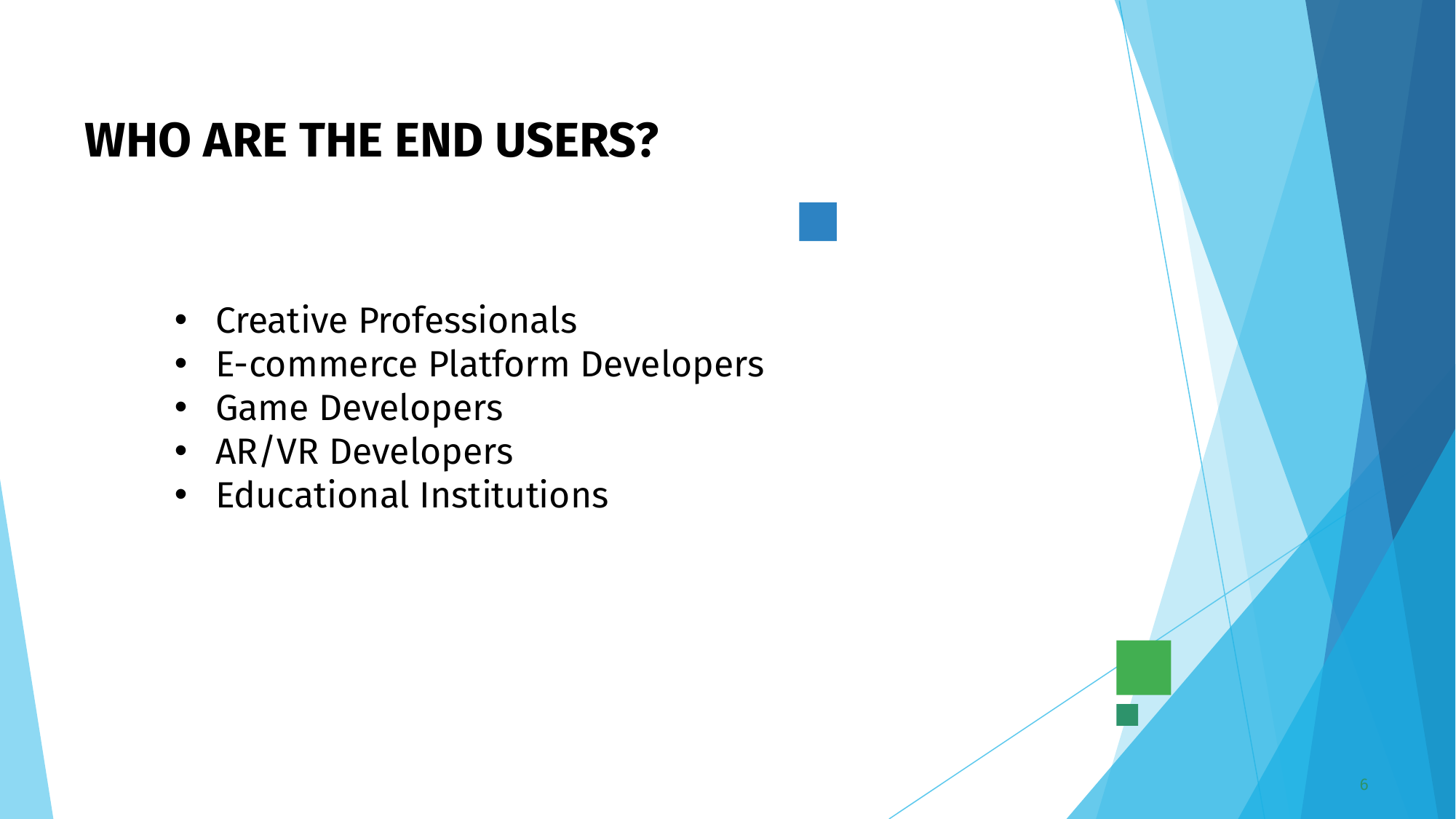

# WHO ARE THE END USERS?

Creative Professionals
E-commerce Platform Developers
Game Developers
AR/VR Developers
Educational Institutions

6